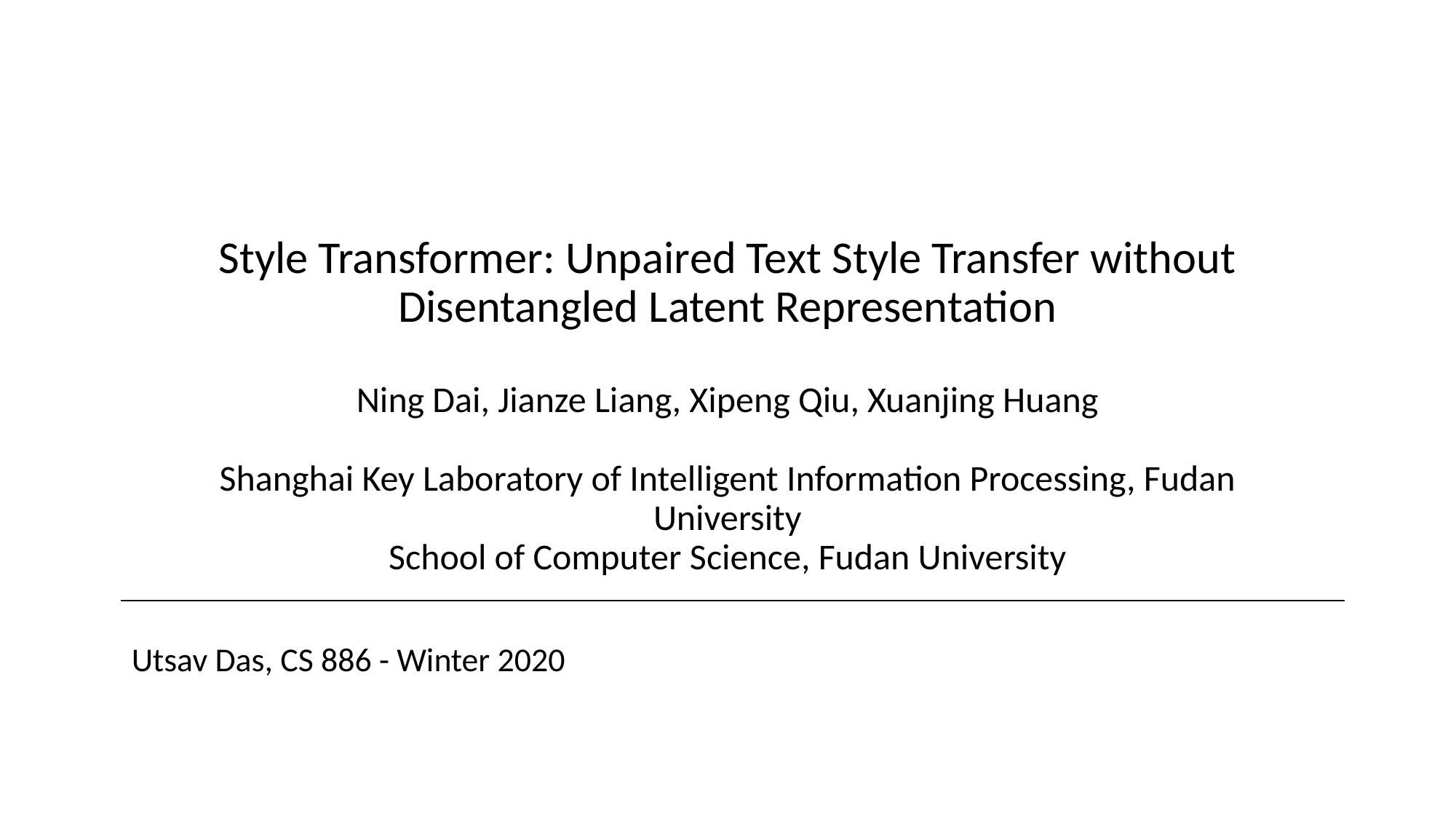

# Style Transformer: Unpaired Text Style Transfer without Disentangled Latent Representation Ning Dai, Jianze Liang, Xipeng Qiu, Xuanjing Huang Shanghai Key Laboratory of Intelligent Information Processing, Fudan University School of Computer Science, Fudan University
Utsav Das, CS 886 - Winter 2020